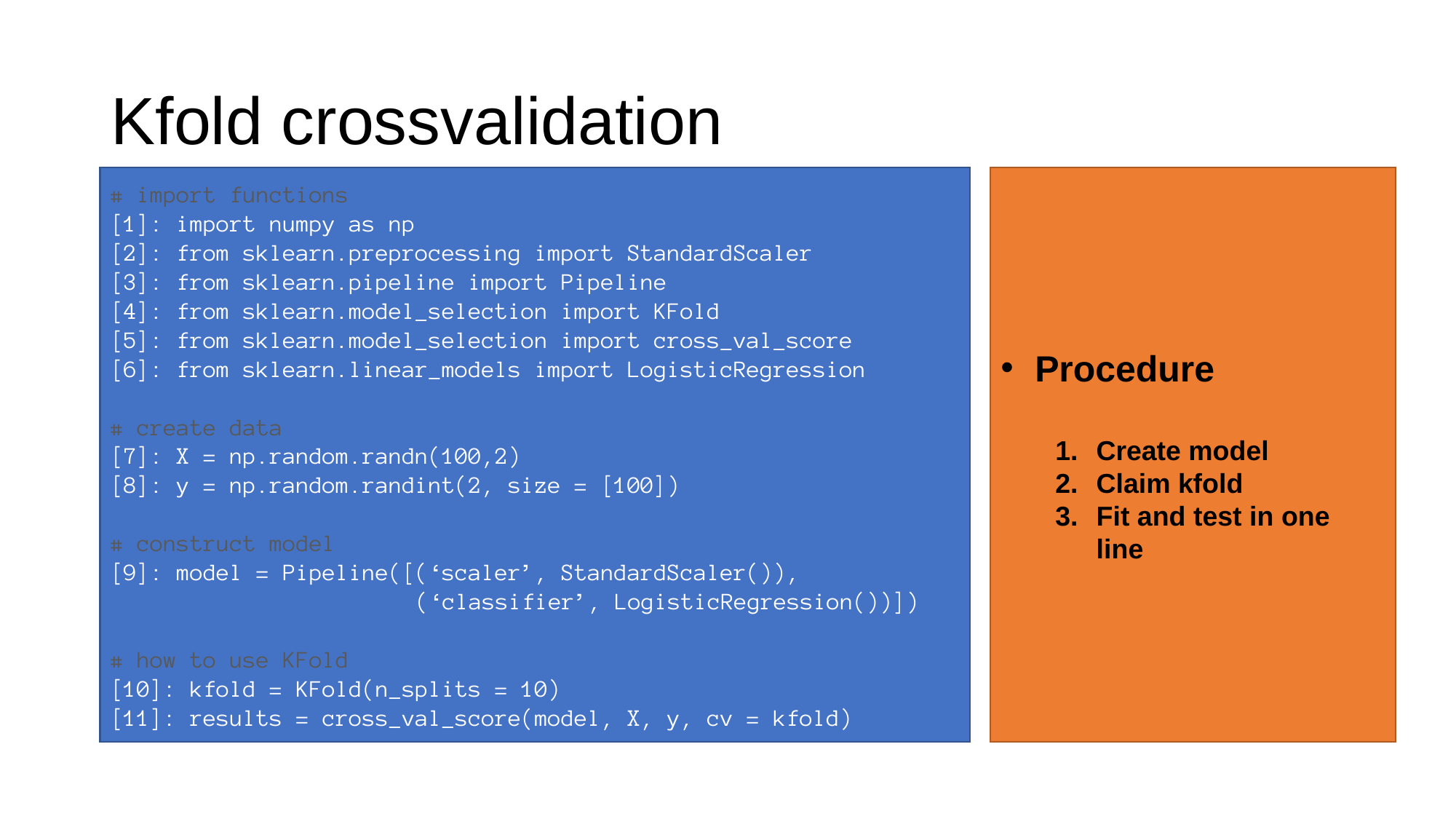

# Kfold crossvalidation
# import functions
[1]: import numpy as np
[2]: from sklearn.preprocessing import StandardScaler
[3]: from sklearn.pipeline import Pipeline
[4]: from sklearn.model_selection import KFold
[5]: from sklearn.model_selection import cross_val_score
[6]: from sklearn.linear_models import LogisticRegression

# create data
[7]: X = np.random.randn(100,2)
[8]: y = np.random.randint(2, size = [100])

# construct model
[9]: model = Pipeline([(‘scaler’, StandardScaler()),
                       (‘classifier’, LogisticRegression())])

# how to use KFold
[10]: kfold = KFold(n_splits = 10)
[11]: results = cross_val_score(model, X, y, cv = kfold)
Procedure

Create model
Claim kfold
Fit and test in one line